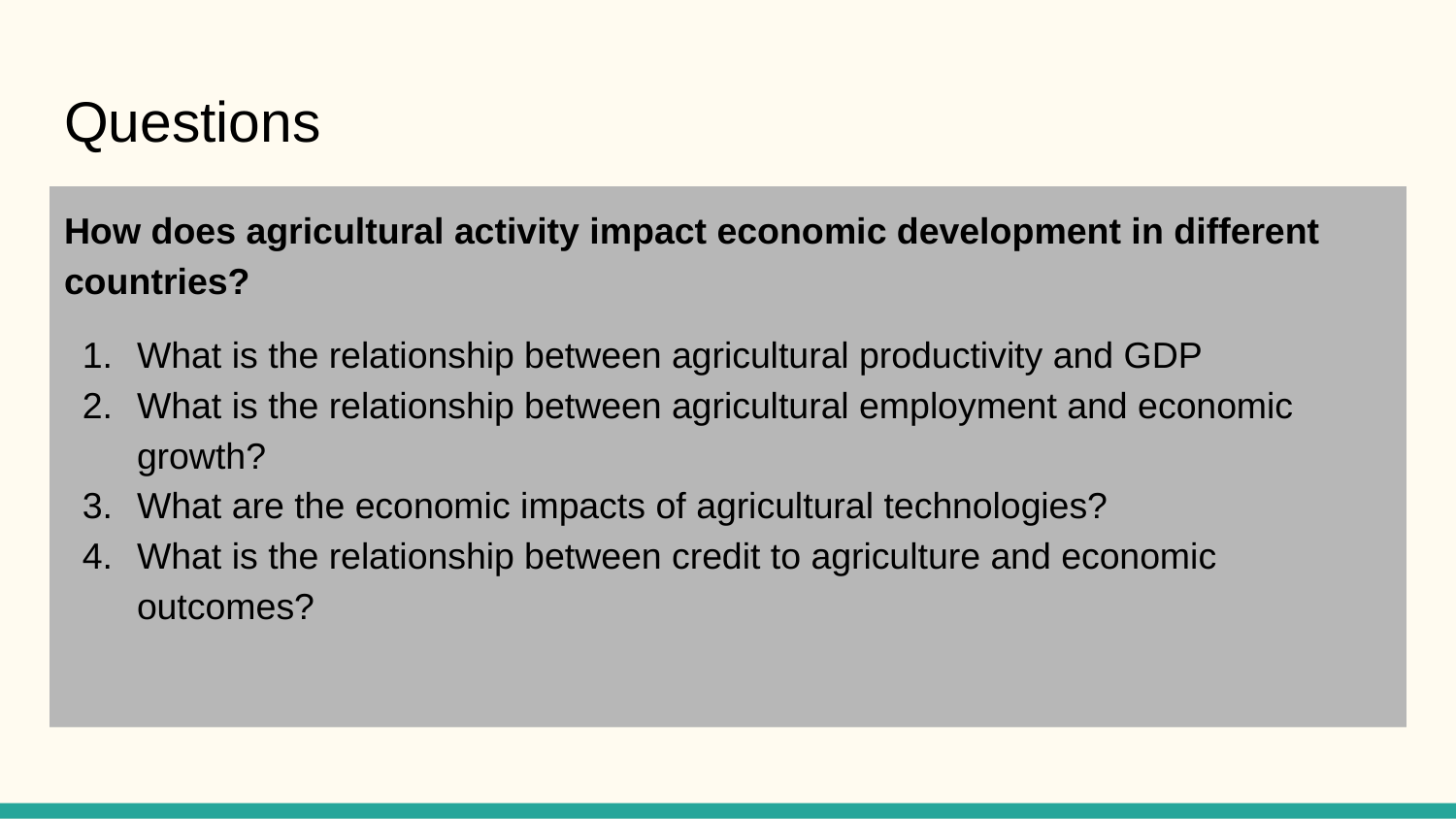

# Questions
How does agricultural activity impact economic development in different countries?
What is the relationship between agricultural productivity and GDP
What is the relationship between agricultural employment and economic growth?
What are the economic impacts of agricultural technologies?
What is the relationship between credit to agriculture and economic outcomes?